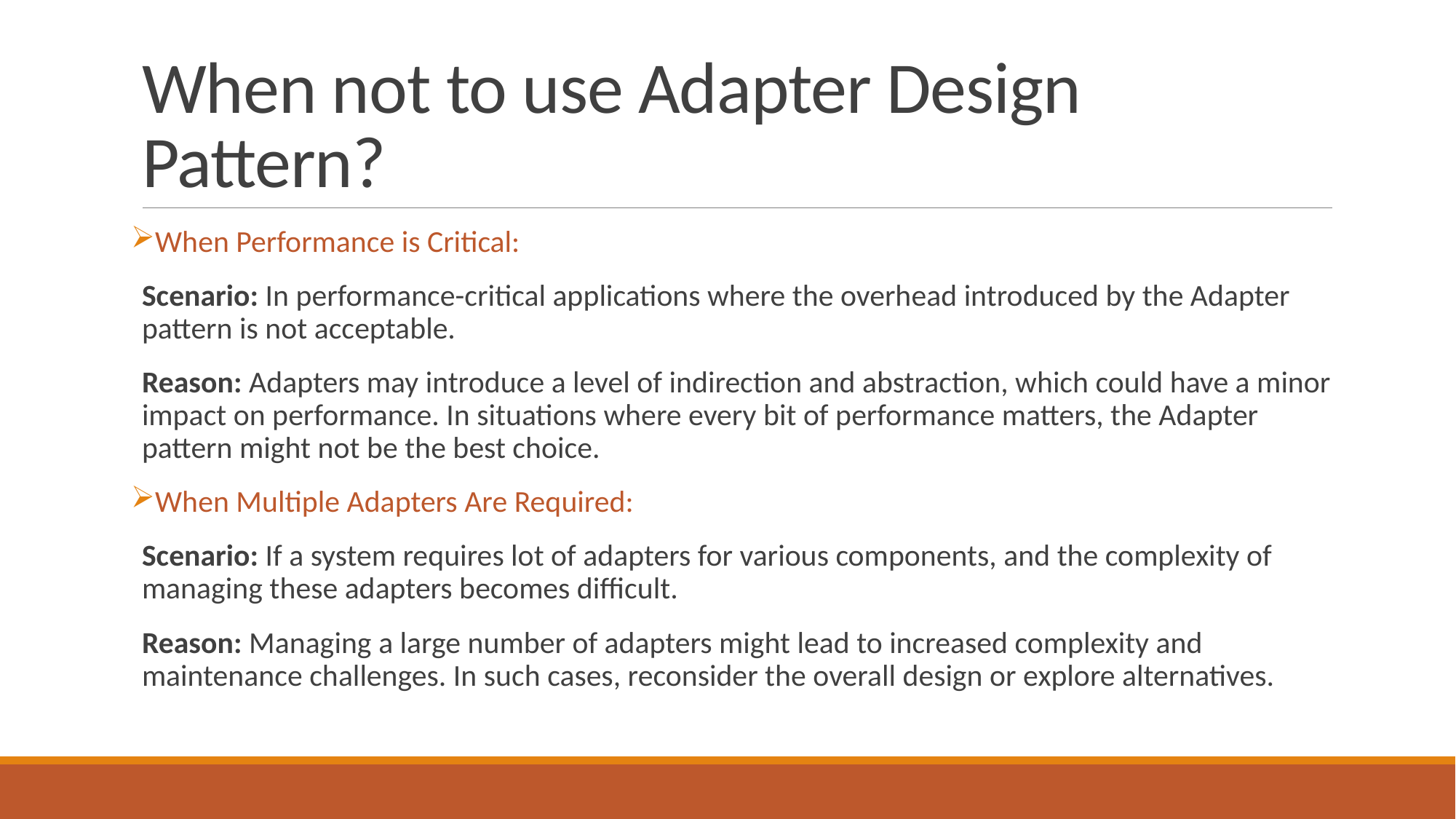

# When not to use Adapter Design Pattern?
When Performance is Critical:
Scenario: In performance-critical applications where the overhead introduced by the Adapter pattern is not acceptable.
Reason: Adapters may introduce a level of indirection and abstraction, which could have a minor impact on performance. In situations where every bit of performance matters, the Adapter pattern might not be the best choice.
When Multiple Adapters Are Required:
Scenario: If a system requires lot of adapters for various components, and the complexity of managing these adapters becomes difficult.
Reason: Managing a large number of adapters might lead to increased complexity and maintenance challenges. In such cases, reconsider the overall design or explore alternatives.